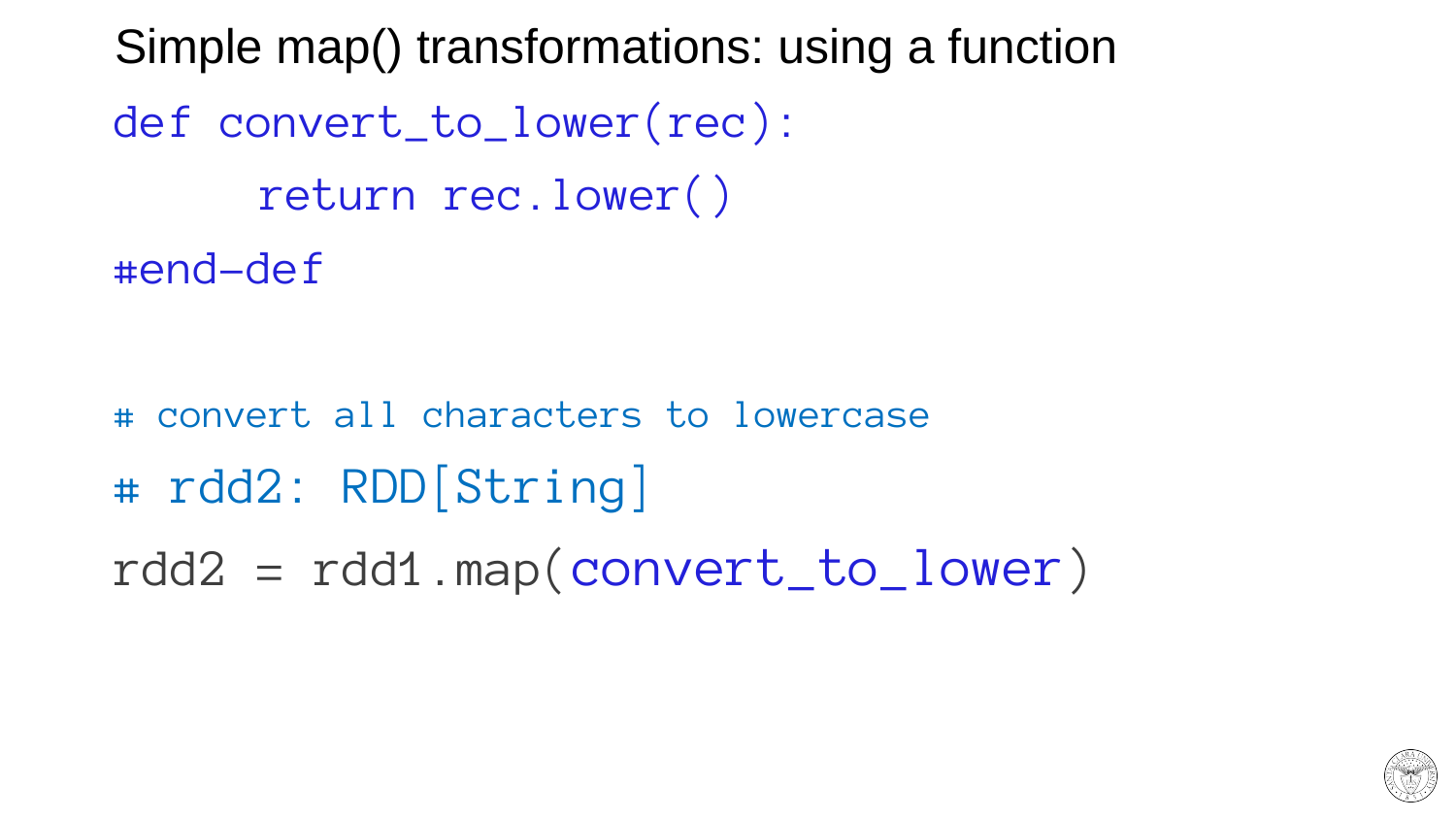

# Simple map() transformations: using a function
def convert_to_lower(rec):
	return rec.lower()
#end-def

# convert all characters to lowercase
# rdd2: RDD[String]
rdd2 = rdd1.map(convert_to_lower)